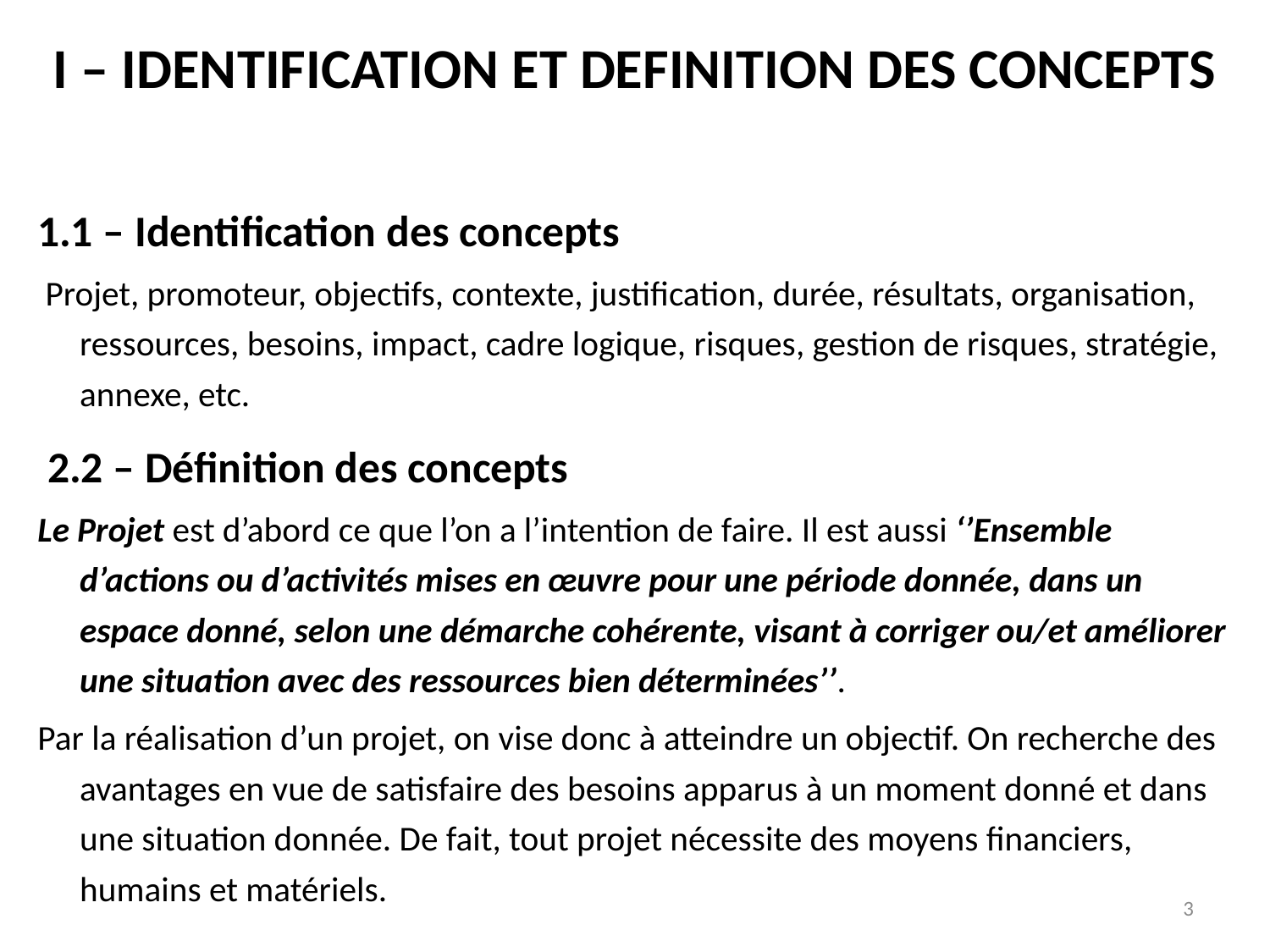

# I – IDENTIFICATION ET DEFINITION DES CONCEPTS
1.1 – Identification des concepts
 Projet, promoteur, objectifs, contexte, justification, durée, résultats, organisation, ressources, besoins, impact, cadre logique, risques, gestion de risques, stratégie, annexe, etc.
 2.2 – Définition des concepts
Le Projet est d’abord ce que l’on a l’intention de faire. Il est aussi ‘’Ensemble d’actions ou d’activités mises en œuvre pour une période donnée, dans un espace donné, selon une démarche cohérente, visant à corriger ou/et améliorer une situation avec des ressources bien déterminées’’.
Par la réalisation d’un projet, on vise donc à atteindre un objectif. On recherche des avantages en vue de satisfaire des besoins apparus à un moment donné et dans une situation donnée. De fait, tout projet nécessite des moyens financiers, humains et matériels.
3